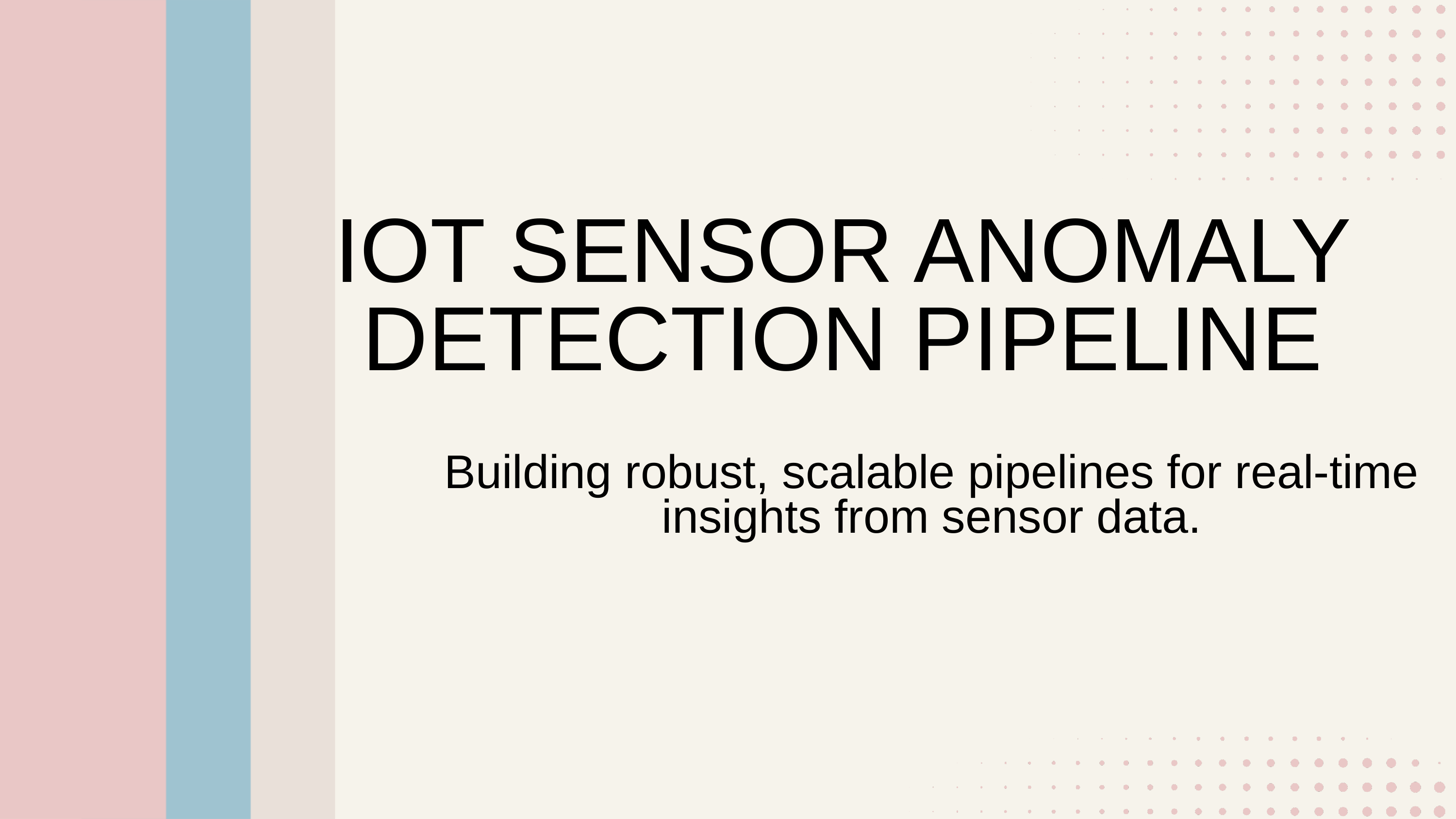

IOT SENSOR ANOMALY DETECTION PIPELINE

Building robust, scalable pipelines for real-time insights from sensor data.